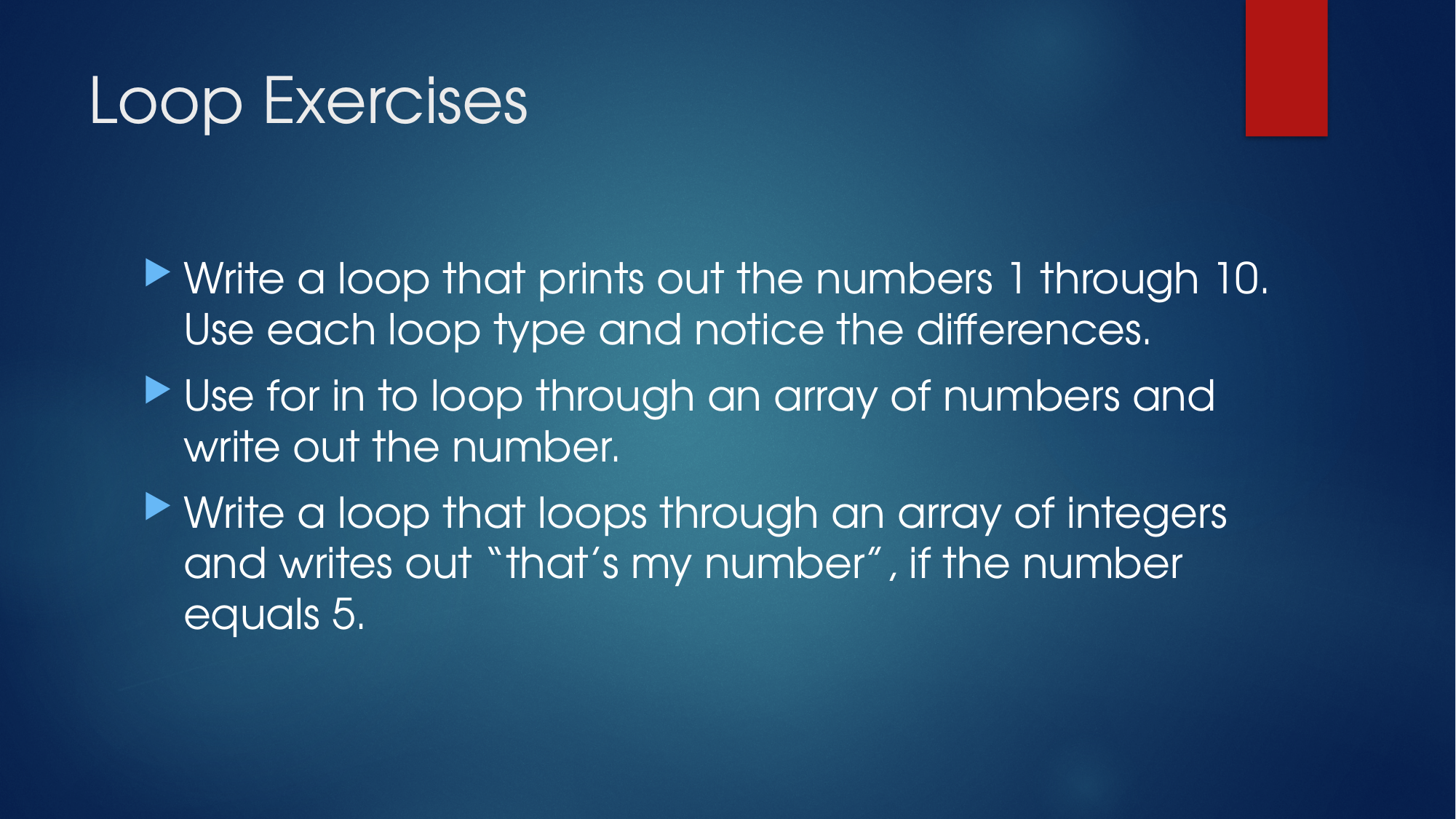

# Loop Exercises
Write a loop that prints out the numbers 1 through 10.  Use each loop type and notice the differences.
Use for in to loop through an array of numbers and write out the number.
Write a loop that loops through an array of integers and writes out “that’s my number”, if the number equals 5.